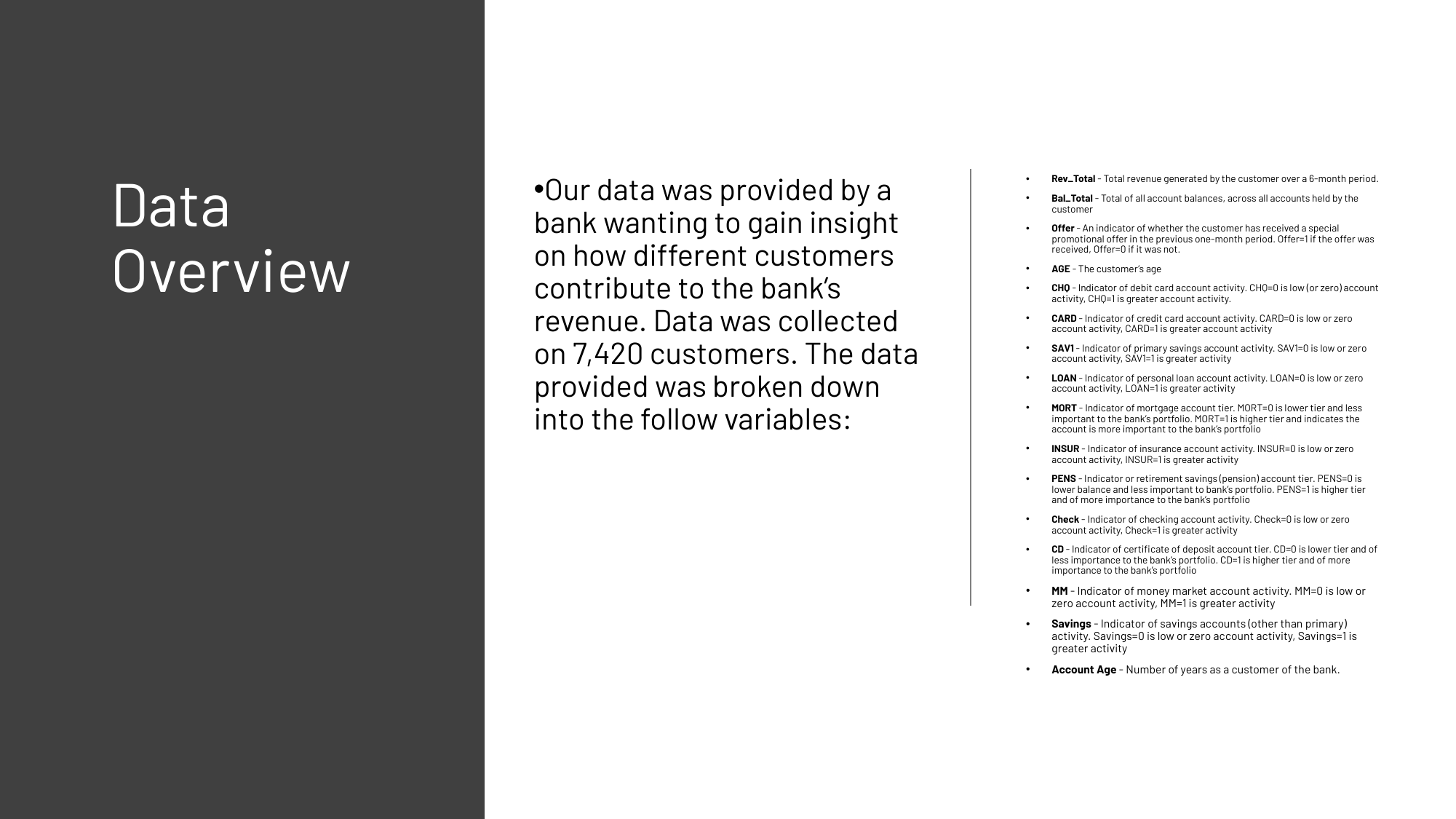

# Data Overview
Our data was provided by a bank wanting to gain insight on how different customers contribute to the bank’s revenue. Data was collected on 7,420 customers. The data provided was broken down into the follow variables:

Rev_Total - Total revenue generated by the customer over a 6-month period.
Bal_Total - Total of all account balances, across all accounts held by the customer
Offer - An indicator of whether the customer has received a special promotional offer in the previous one-month period. Offer=1 if the offer was received, Offer=0 if it was not.
AGE - The customer’s age
CHQ - Indicator of debit card account activity. CHQ=0 is low (or zero) account activity, CHQ=1 is greater account activity.
CARD - Indicator of credit card account activity. CARD=0 is low or zero account activity, CARD=1 is greater account activity
SAV1 - Indicator of primary savings account activity. SAV1=0 is low or zero account activity, SAV1=1 is greater activity
LOAN - Indicator of personal loan account activity. LOAN=0 is low or zero account activity, LOAN=1 is greater activity
MORT - Indicator of mortgage account tier. MORT=0 is lower tier and less important to the bank’s portfolio. MORT=1 is higher tier and indicates the account is more important to the bank’s portfolio
INSUR - Indicator of insurance account activity. INSUR=0 is low or zero account activity, INSUR=1 is greater activity
PENS - Indicator or retirement savings (pension) account tier. PENS=0 is lower balance and less important to bank’s portfolio. PENS=1 is higher tier and of more importance to the bank’s portfolio
Check - Indicator of checking account activity. Check=0 is low or zero account activity, Check=1 is greater activity
CD - Indicator of certificate of deposit account tier. CD=0 is lower tier and of less importance to the bank’s portfolio. CD=1 is higher tier and of more importance to the bank’s portfolio
MM - Indicator of money market account activity. MM=0 is low or zero account activity, MM=1 is greater activity
Savings - Indicator of savings accounts (other than primary) activity. Savings=0 is low or zero account activity, Savings=1 is greater activity
Account Age - Number of years as a customer of the bank.